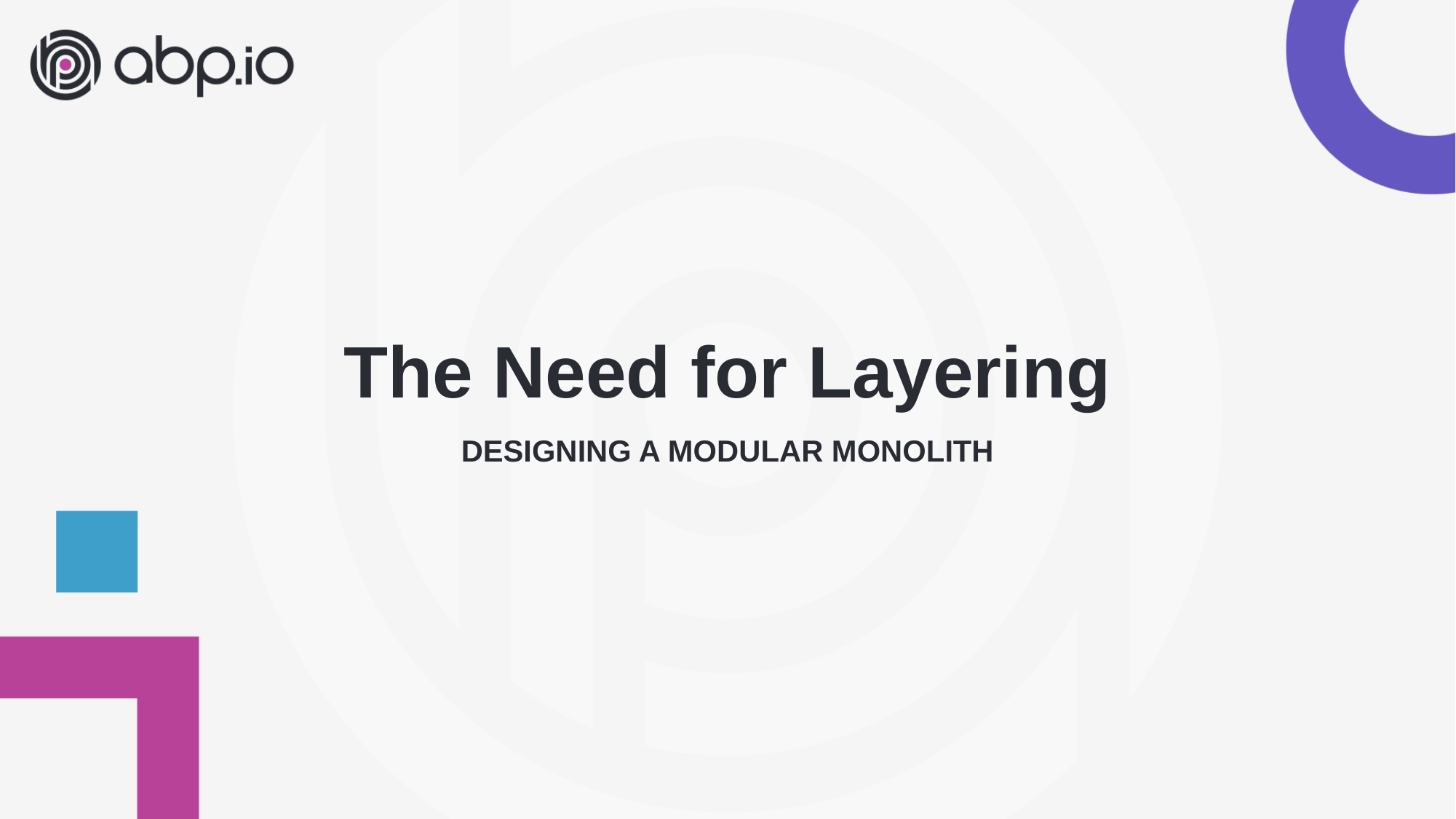

# The Need for Layering
DESIGNING A MODULAR MONOLITH